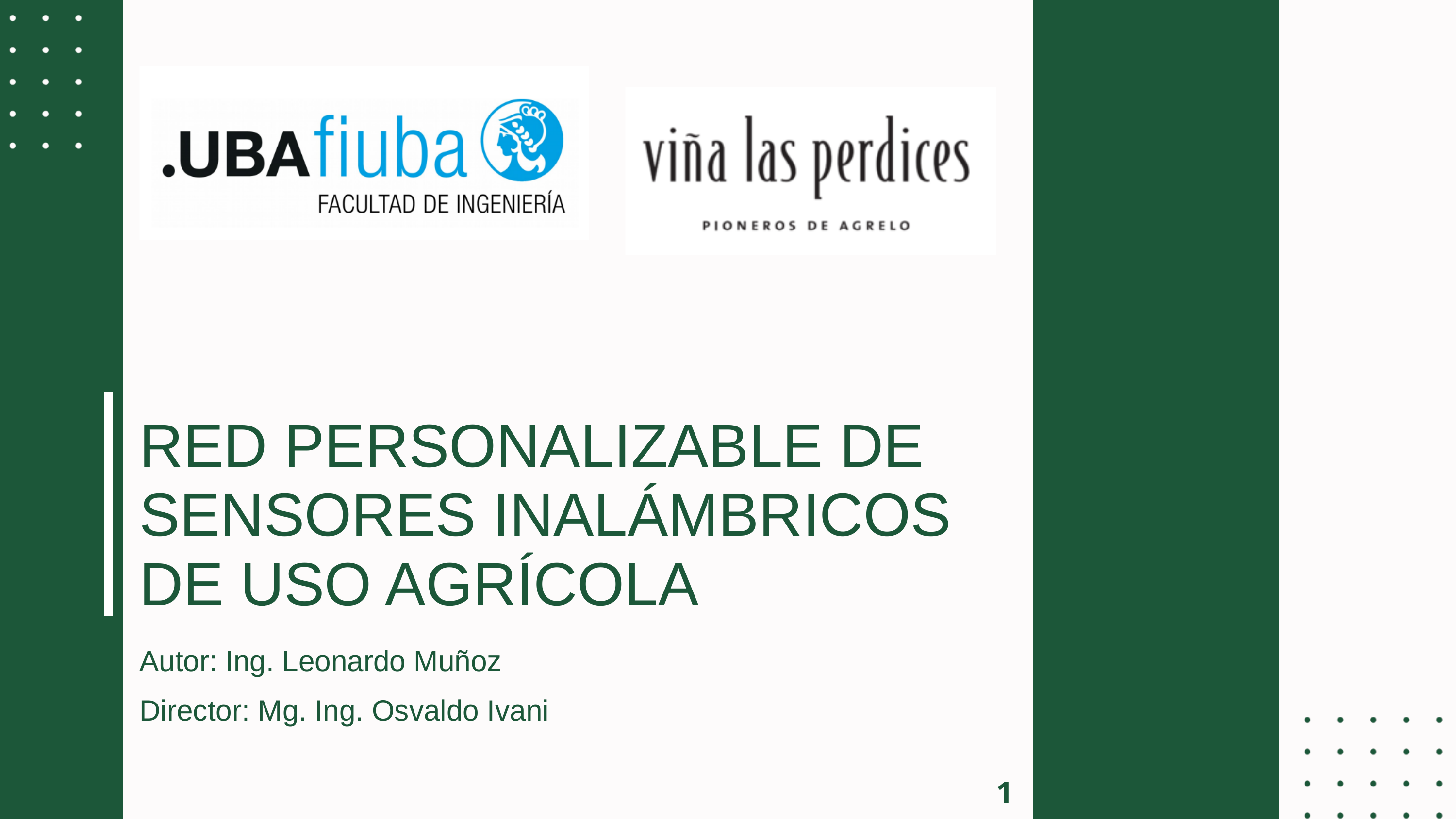

RED PERSONALIZABLE DE SENSORES INALÁMBRICOS DE USO AGRÍCOLA
Autor: Ing. Leonardo Muñoz
Director: Mg. Ing. Osvaldo Ivani

1